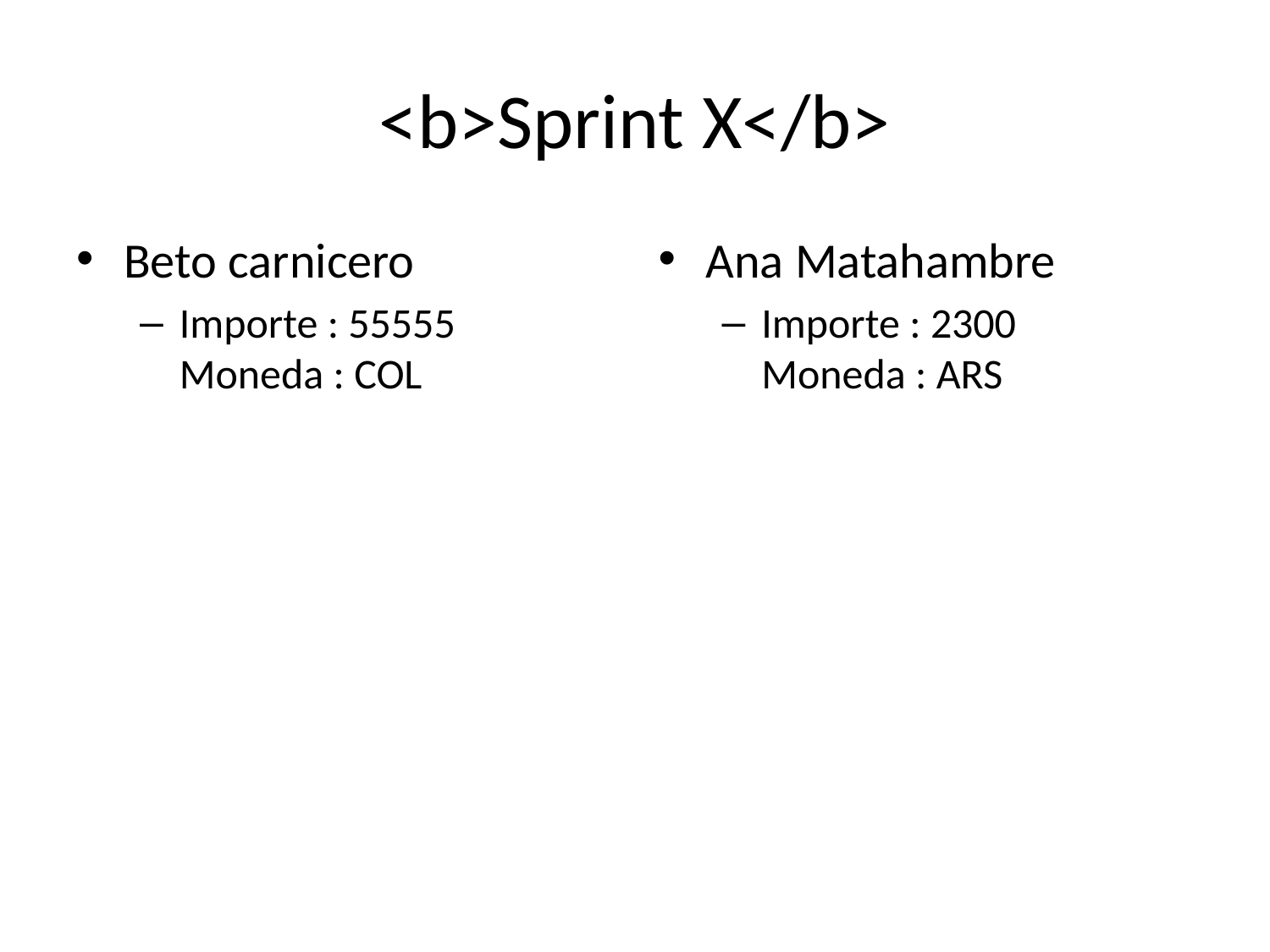

# <b>Sprint X</b>
Beto carnicero
Importe : 55555
Moneda : COL
Ana Matahambre
Importe : 2300
Moneda : ARS